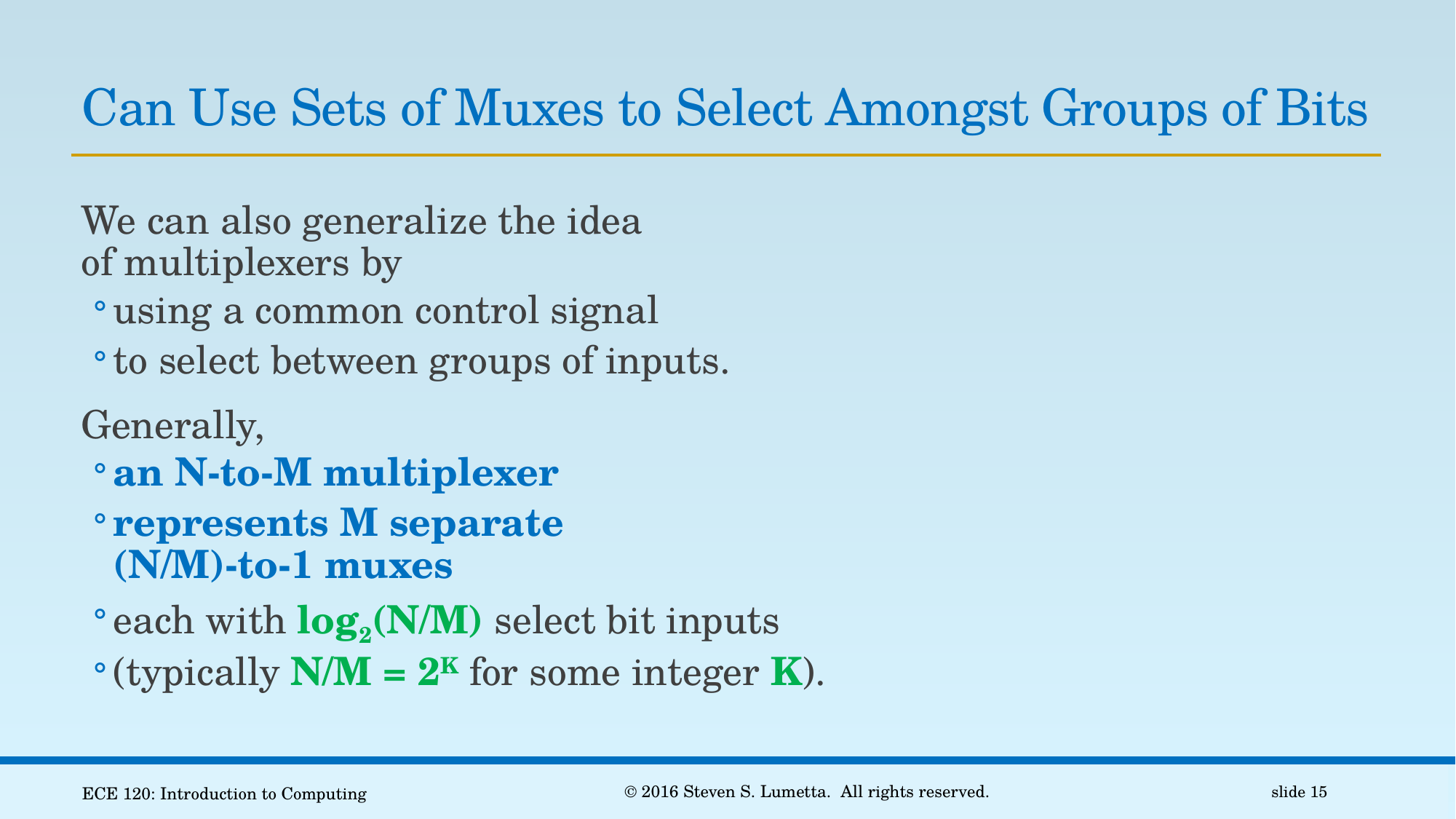

# Can Use Sets of Muxes to Select Amongst Groups of Bits
We can also generalize the idea
of multiplexers by
using a common control signal
to select between groups of inputs.
Generally,
an N-to-M multiplexer
represents M separate
(N/M)-to-1 muxes
each with log2(N/M) select bit inputs
(typically N/M = 2K for some integer K).

ECE 120: Introduction to Computing
© 2016 Steven S. Lumetta.  All rights reserved.
slide 15